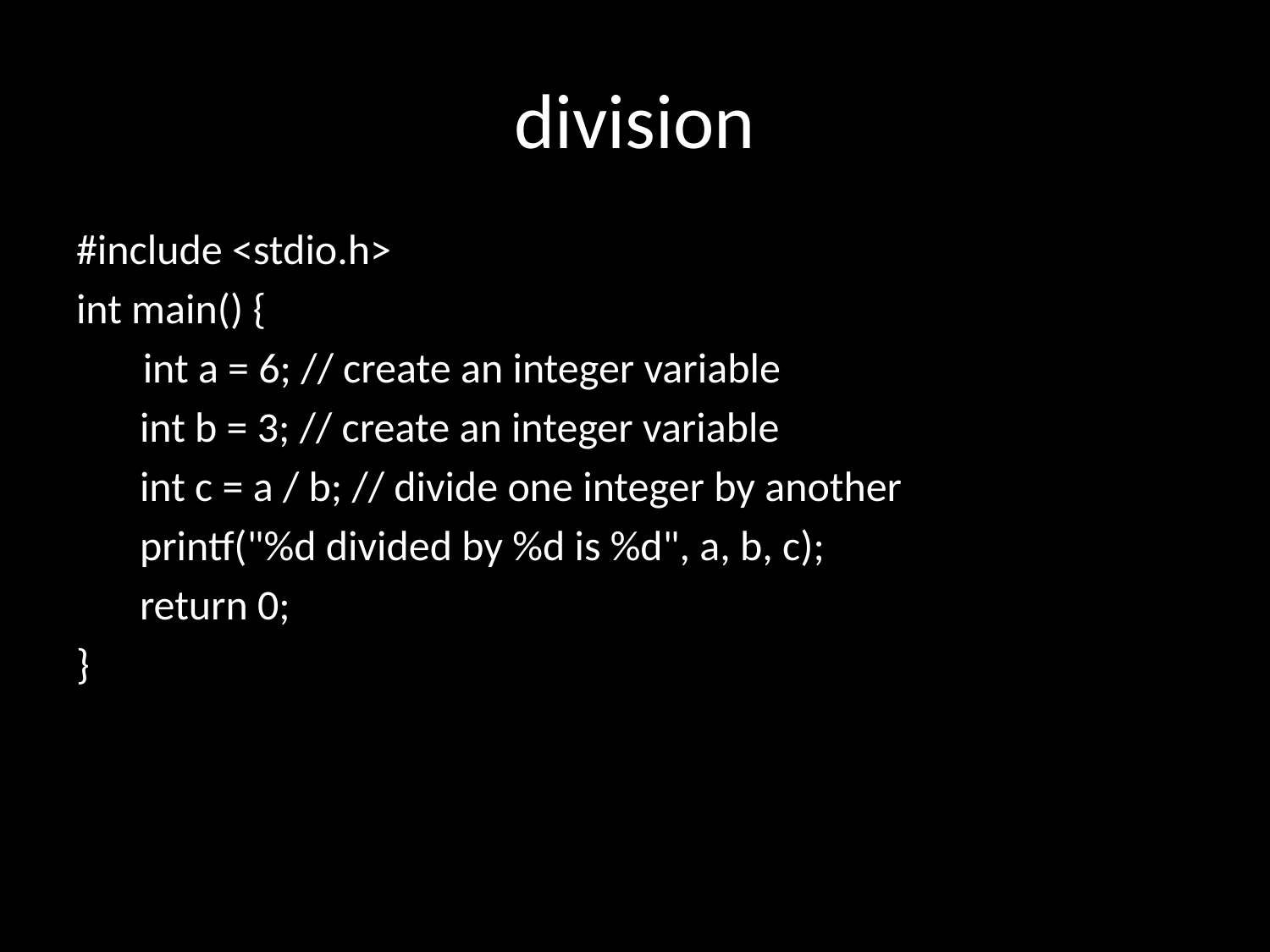

# division
#include <stdio.h>
int main() {
	  int a = 6; // create an integer variable
int b = 3; // create an integer variable
int c = a / b; // divide one integer by another
printf("%d divided by %d is %d", a, b, c);
return 0;
}